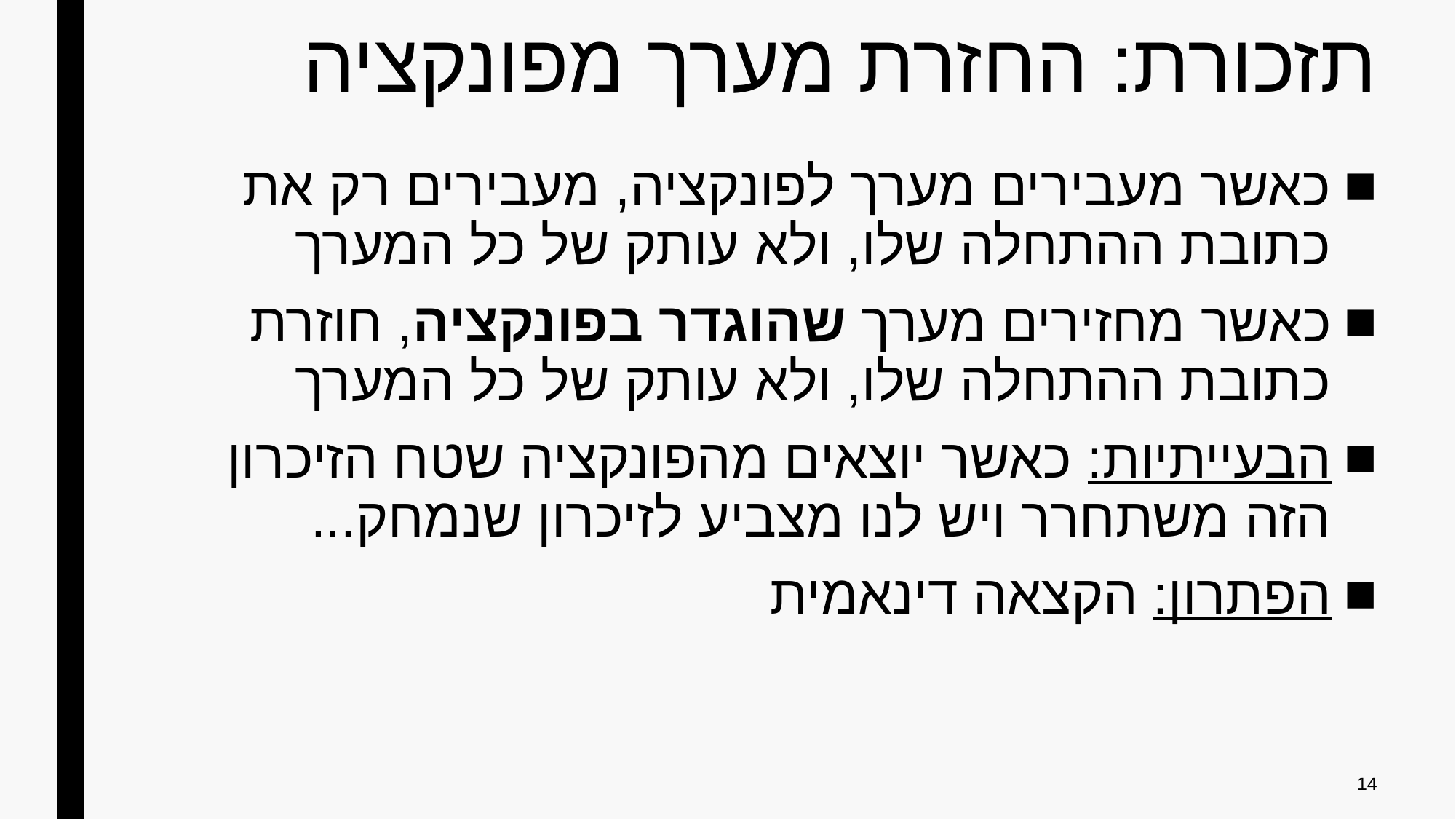

# תזכורת: החזרת מערך מפונקציה
כאשר מעבירים מערך לפונקציה, מעבירים רק את כתובת ההתחלה שלו, ולא עותק של כל המערך
כאשר מחזירים מערך שהוגדר בפונקציה, חוזרת כתובת ההתחלה שלו, ולא עותק של כל המערך
הבעייתיות: כאשר יוצאים מהפונקציה שטח הזיכרון הזה משתחרר ויש לנו מצביע לזיכרון שנמחק...
הפתרון: הקצאה דינאמית
14